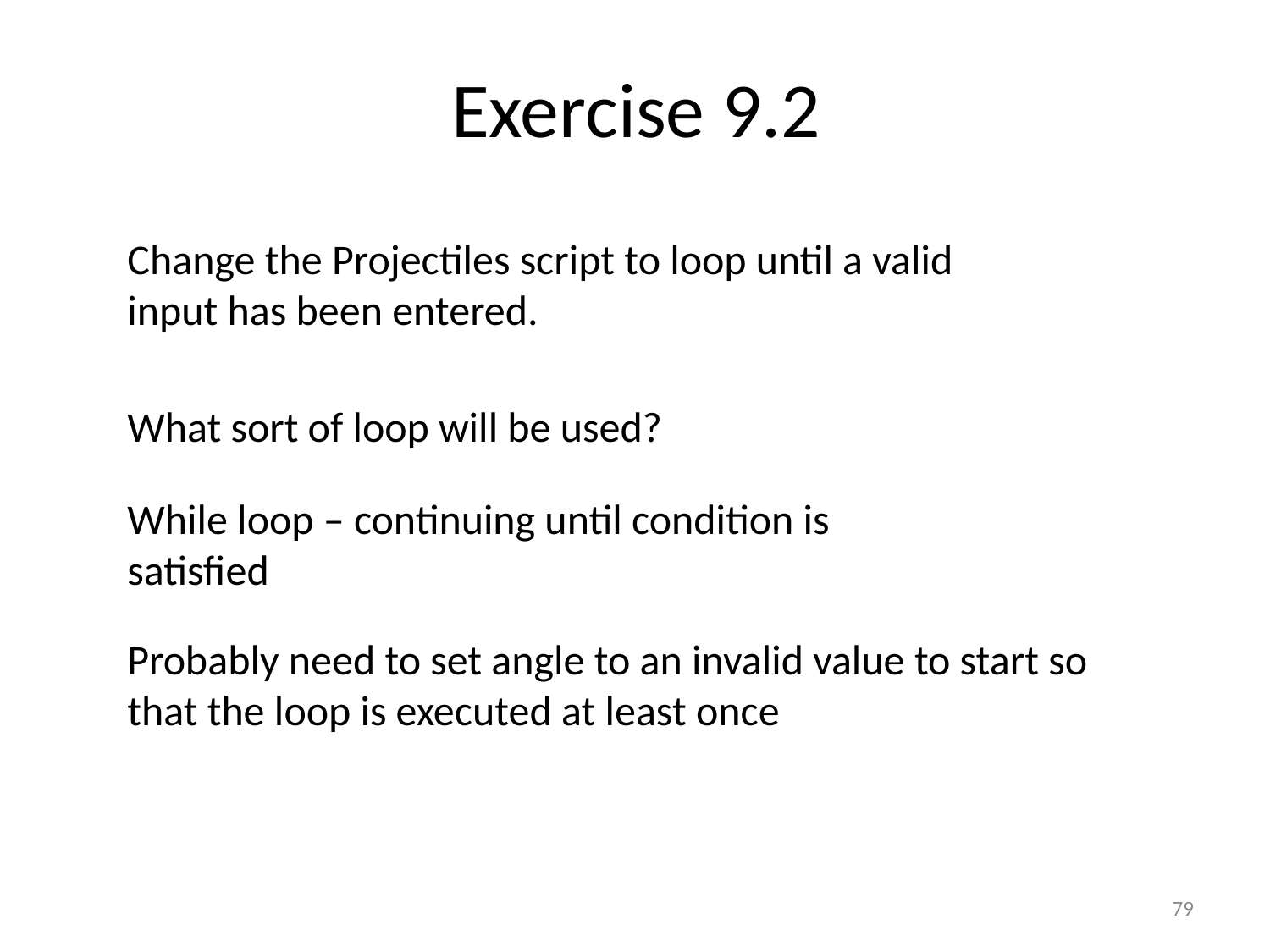

# Exercise 9.2
Change the Projectiles script to loop until a valid input has been entered.

What sort of loop will be used?
While loop – continuing until condition is satisfied
Probably need to set angle to an invalid value to start so that the loop is executed at least once
79